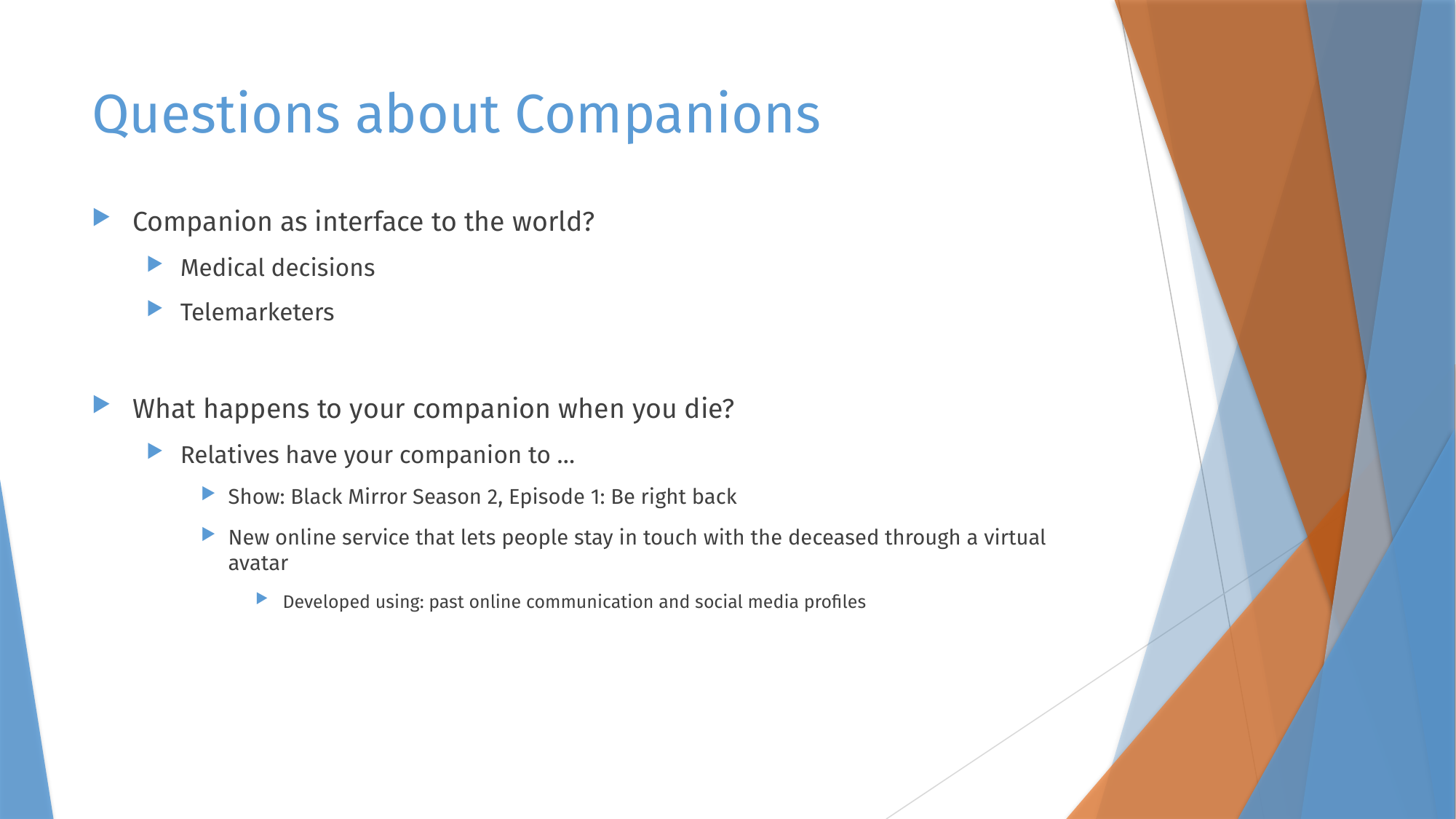

# Questions about Companions
Companion as interface to the world?
Medical decisions
Telemarketers

What happens to your companion when you die?
Relatives have your companion to …
Show: Black Mirror Season 2, Episode 1: Be right back
New online service that lets people stay in touch with the deceased through a virtual avatar
Developed using: past online communication and social media profiles